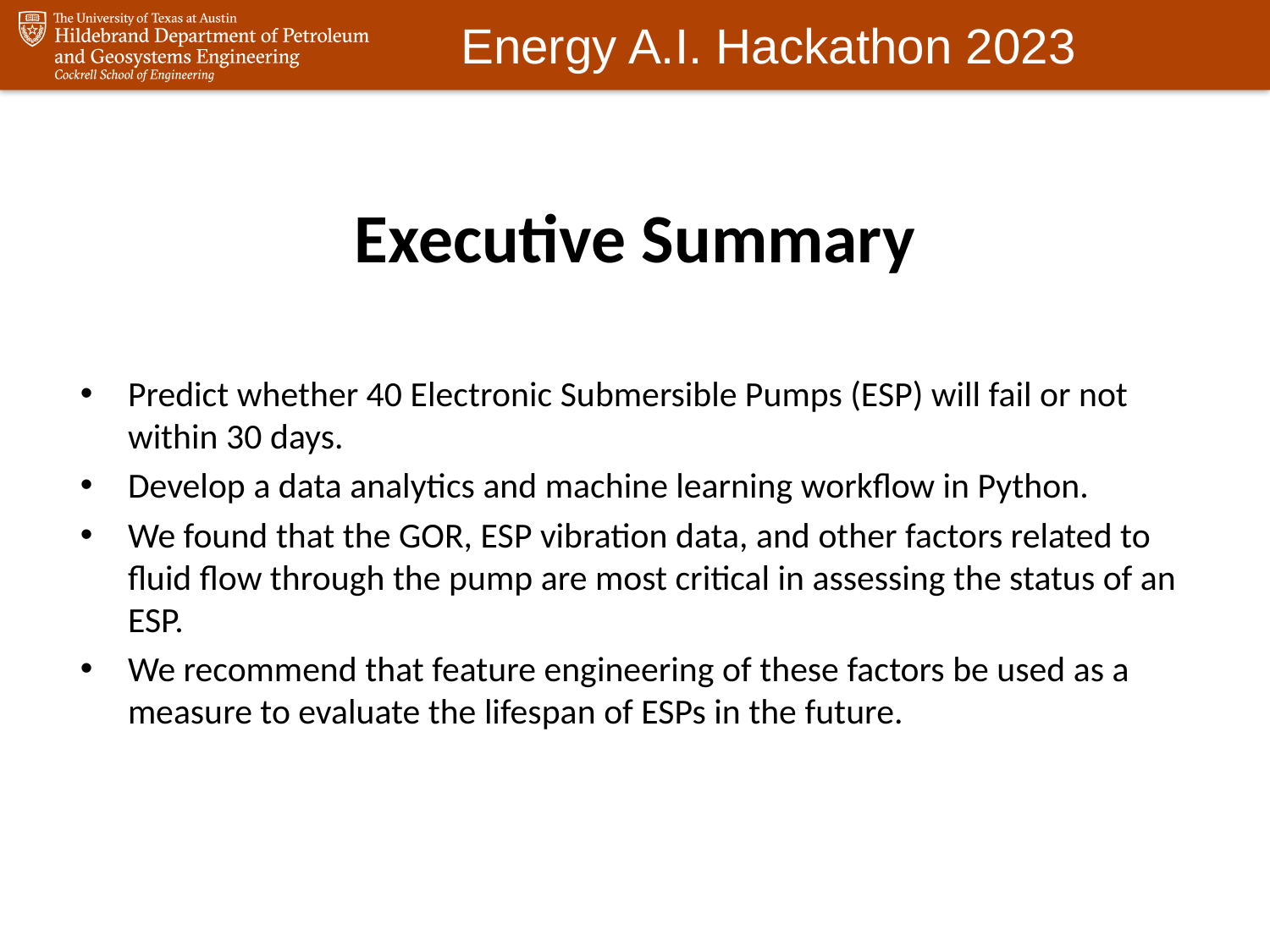

Executive Summary
Predict whether 40 Electronic Submersible Pumps (ESP) will fail or not within 30 days.
Develop a data analytics and machine learning workflow in Python.
We found that the GOR, ESP vibration data, and other factors related to fluid flow through the pump are most critical in assessing the status of an ESP.
We recommend that feature engineering of these factors be used as a measure to evaluate the lifespan of ESPs in the future.